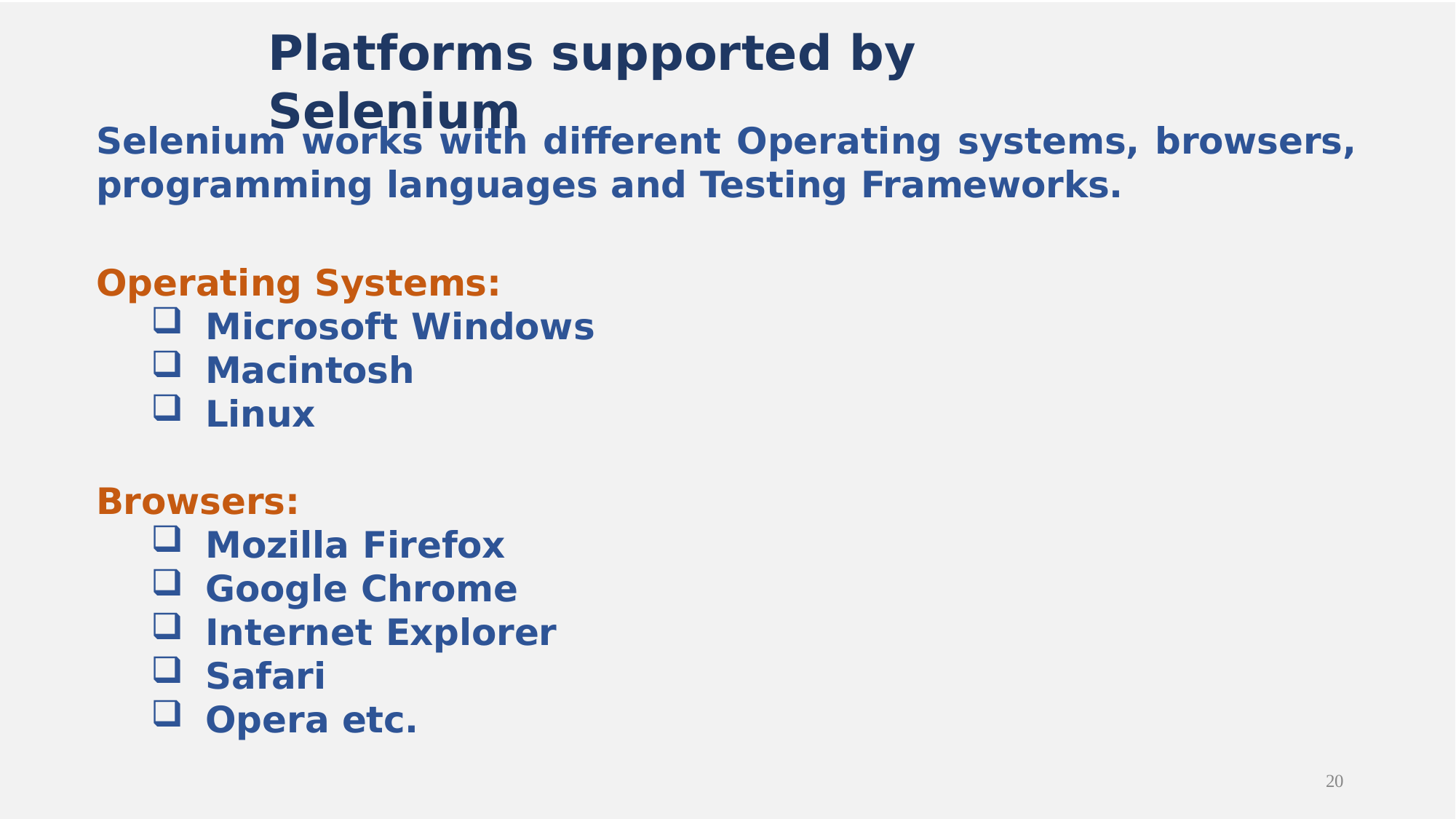

# Platforms supported by Selenium
Selenium works with different Operating systems, browsers, programming languages and Testing Frameworks.

Operating Systems:
Microsoft Windows
Macintosh
Linux
Browsers:
Mozilla Firefox
Google Chrome
Internet Explorer
Safari
Opera etc.
20